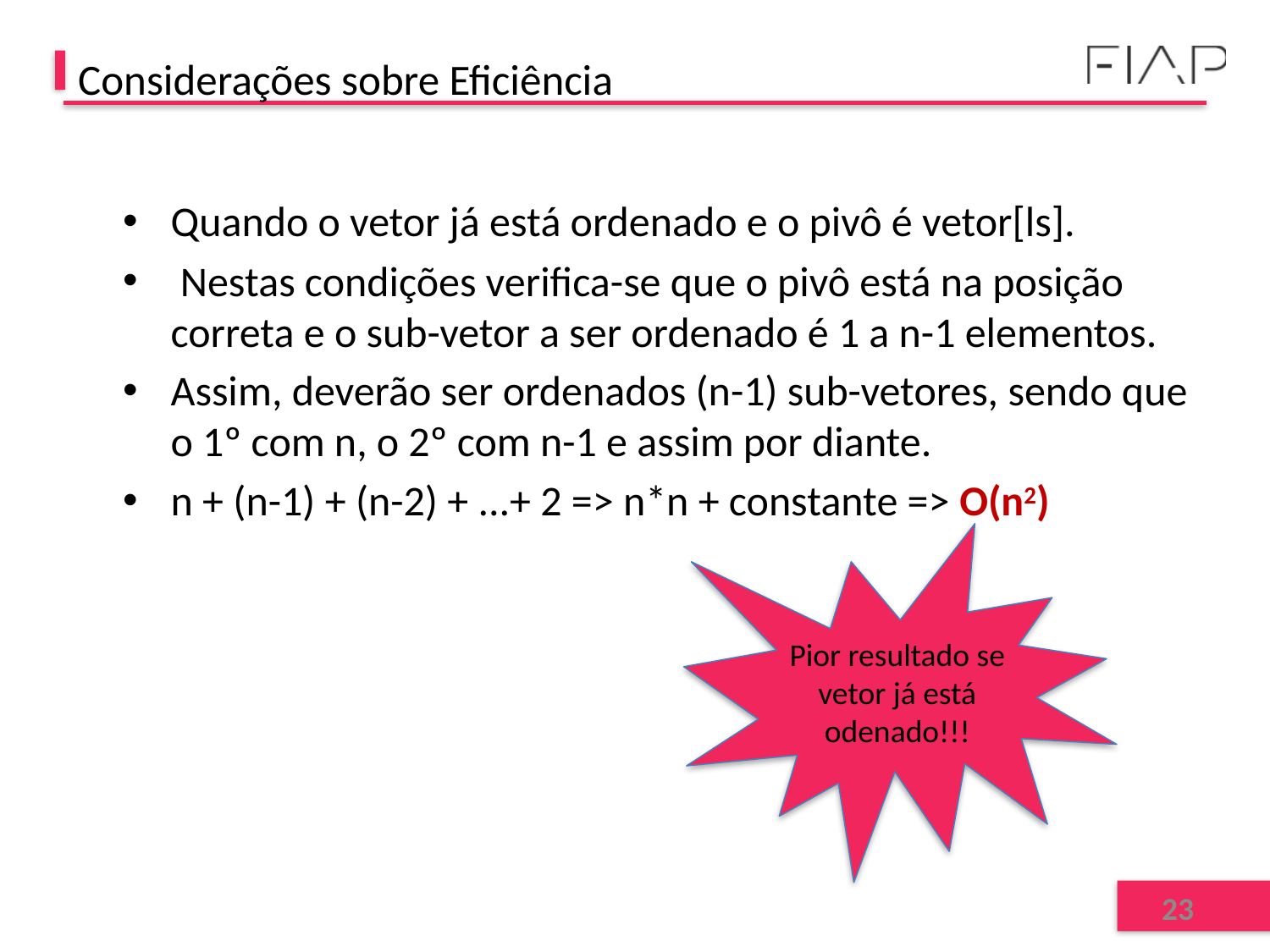

# Considerações sobre Eficiência
Quando o vetor já está ordenado e o pivô é vetor[ls].
 Nestas condições verifica-se que o pivô está na posição correta e o sub-vetor a ser ordenado é 1 a n-1 elementos.
Assim, deverão ser ordenados (n-1) sub-vetores, sendo que o 1º com n, o 2º com n-1 e assim por diante.
n + (n-1) + (n-2) + ...+ 2 => n*n + constante => O(n2)

Pior resultado se vetor já está odenado!!!
23